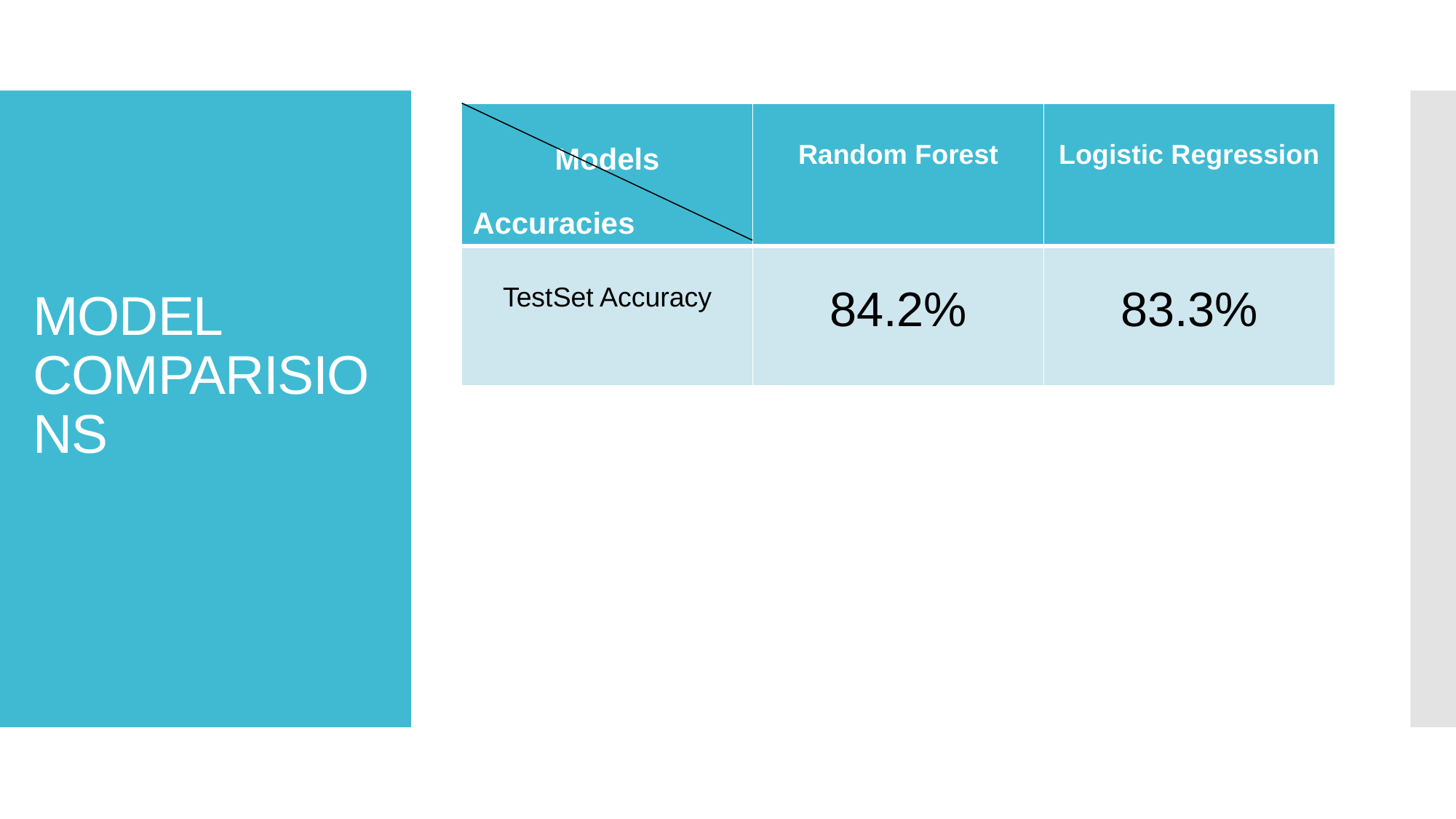

| Models Accuracies | Random Forest | Logistic Regression |
| --- | --- | --- |
| TestSet Accuracy | 84.2% | 83.3% |
# MODEL COMPARISIONS